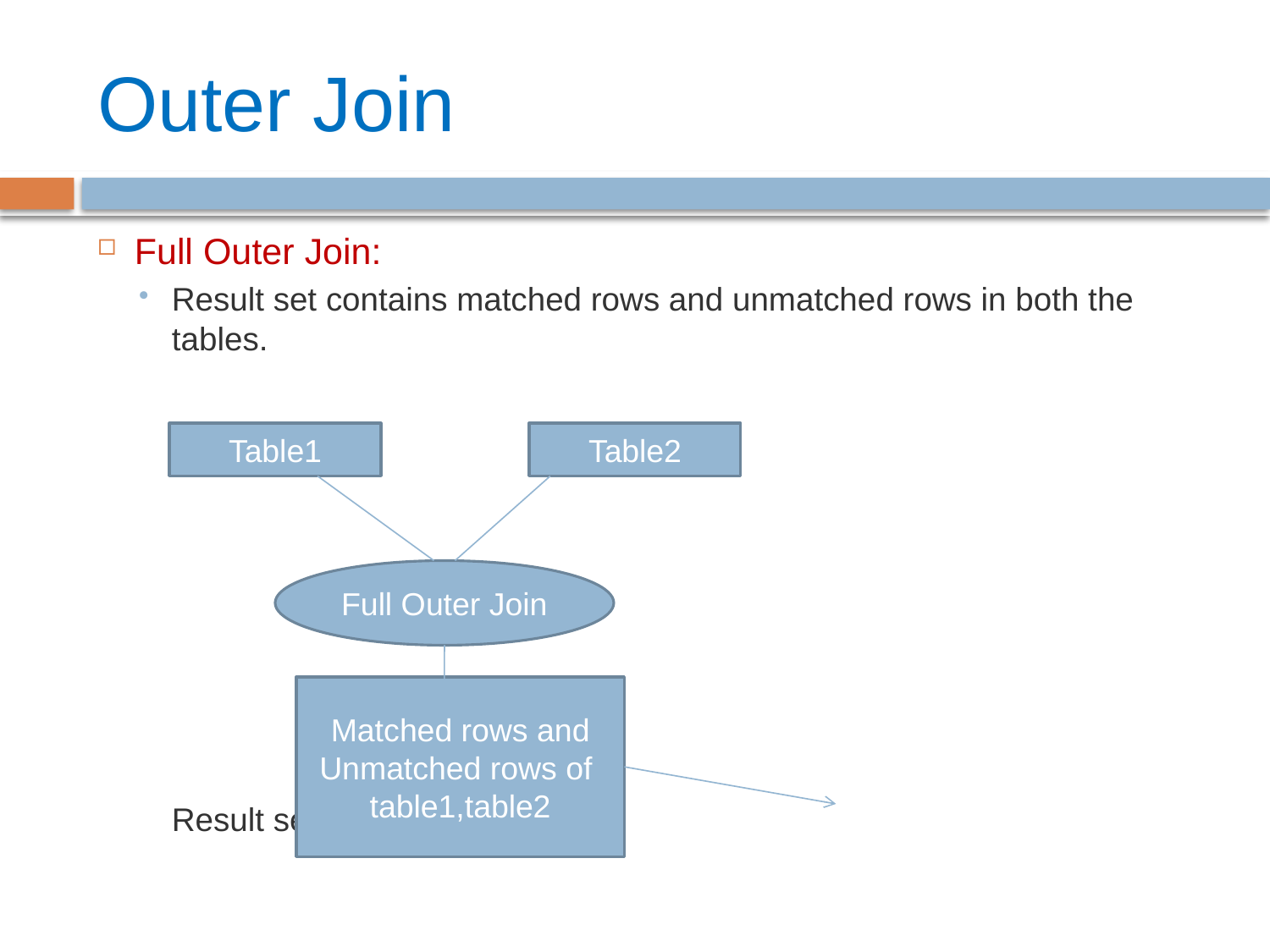

# Outer Join
Full Outer Join:
Result set contains matched rows and unmatched rows in both the tables.

							Result set

Table1
Table2
Full Outer Join
Matched rows and Unmatched rows of  table1,table2